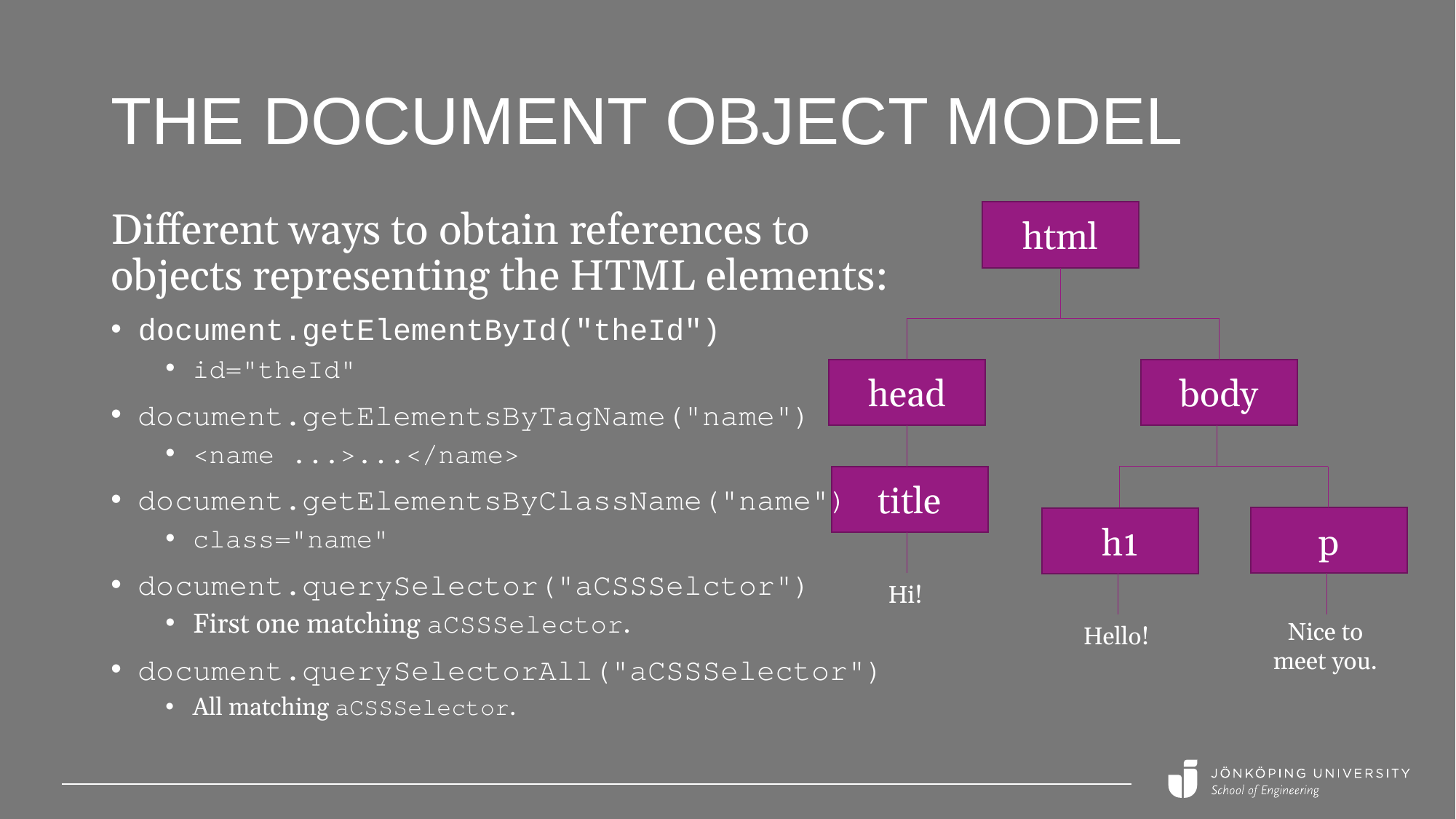

# The Document Object Model
Different ways to obtain references to objects representing the HTML elements:
document.getElementById("theId")
id="theId"
document.getElementsByTagName("name")
<name ...>...</name>
document.getElementsByClassName("name")
class="name"
document.querySelector("aCSSSelctor")
First one matching aCSSSelector.
document.querySelectorAll("aCSSSelector")
All matching aCSSSelector.
html
head
body
title
p
h1
Hi!
Nice to meet you.
Hello!